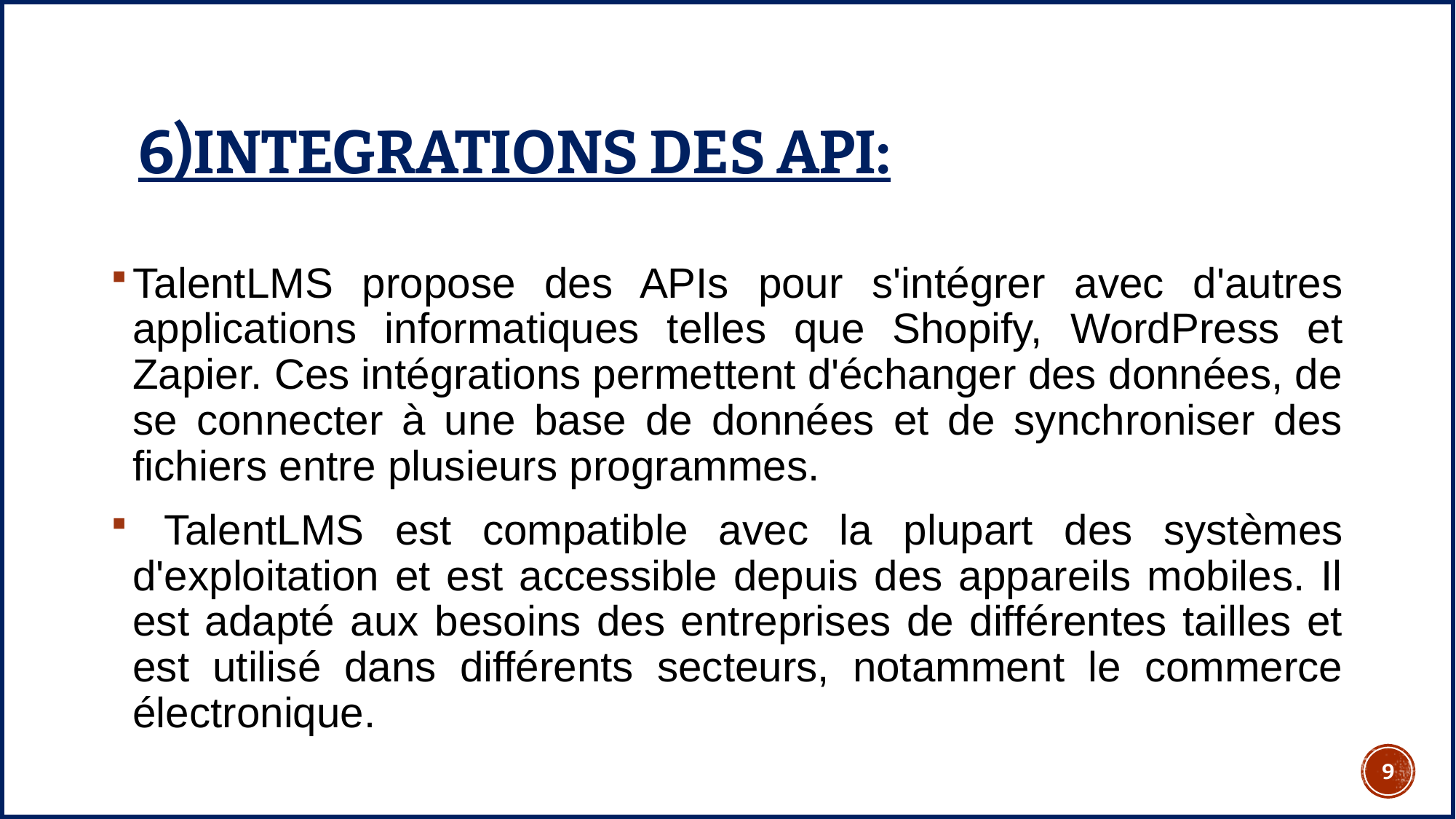

# 6)Integrations des API:
TalentLMS propose des APIs pour s'intégrer avec d'autres applications informatiques telles que Shopify, WordPress et Zapier. Ces intégrations permettent d'échanger des données, de se connecter à une base de données et de synchroniser des fichiers entre plusieurs programmes.
 TalentLMS est compatible avec la plupart des systèmes d'exploitation et est accessible depuis des appareils mobiles. Il est adapté aux besoins des entreprises de différentes tailles et est utilisé dans différents secteurs, notamment le commerce électronique.
9